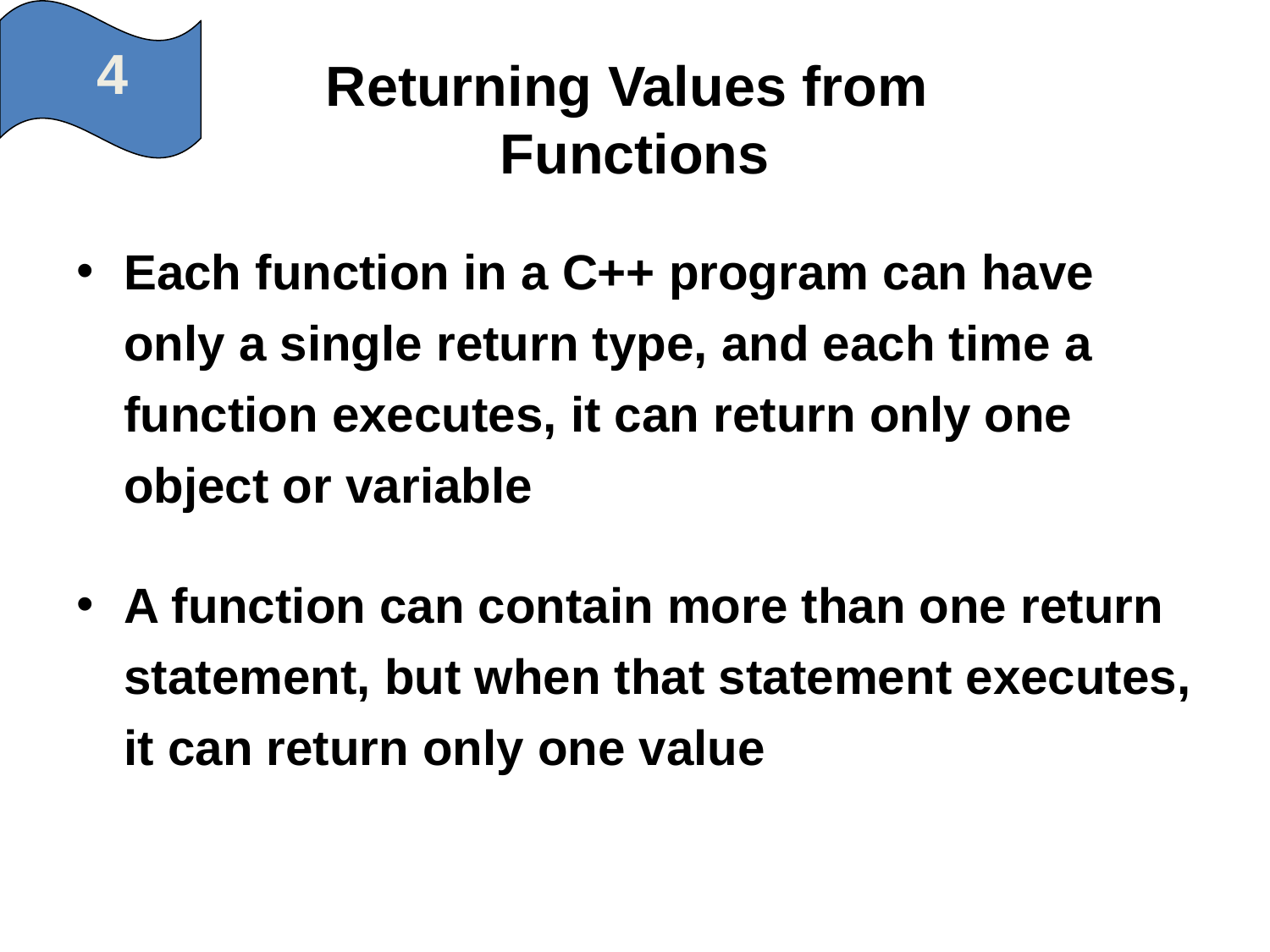

4
# Returning Values from Functions
Each function in a C++ program can have only a single return type, and each time a function executes, it can return only one object or variable
A function can contain more than one return statement, but when that statement executes, it can return only one value